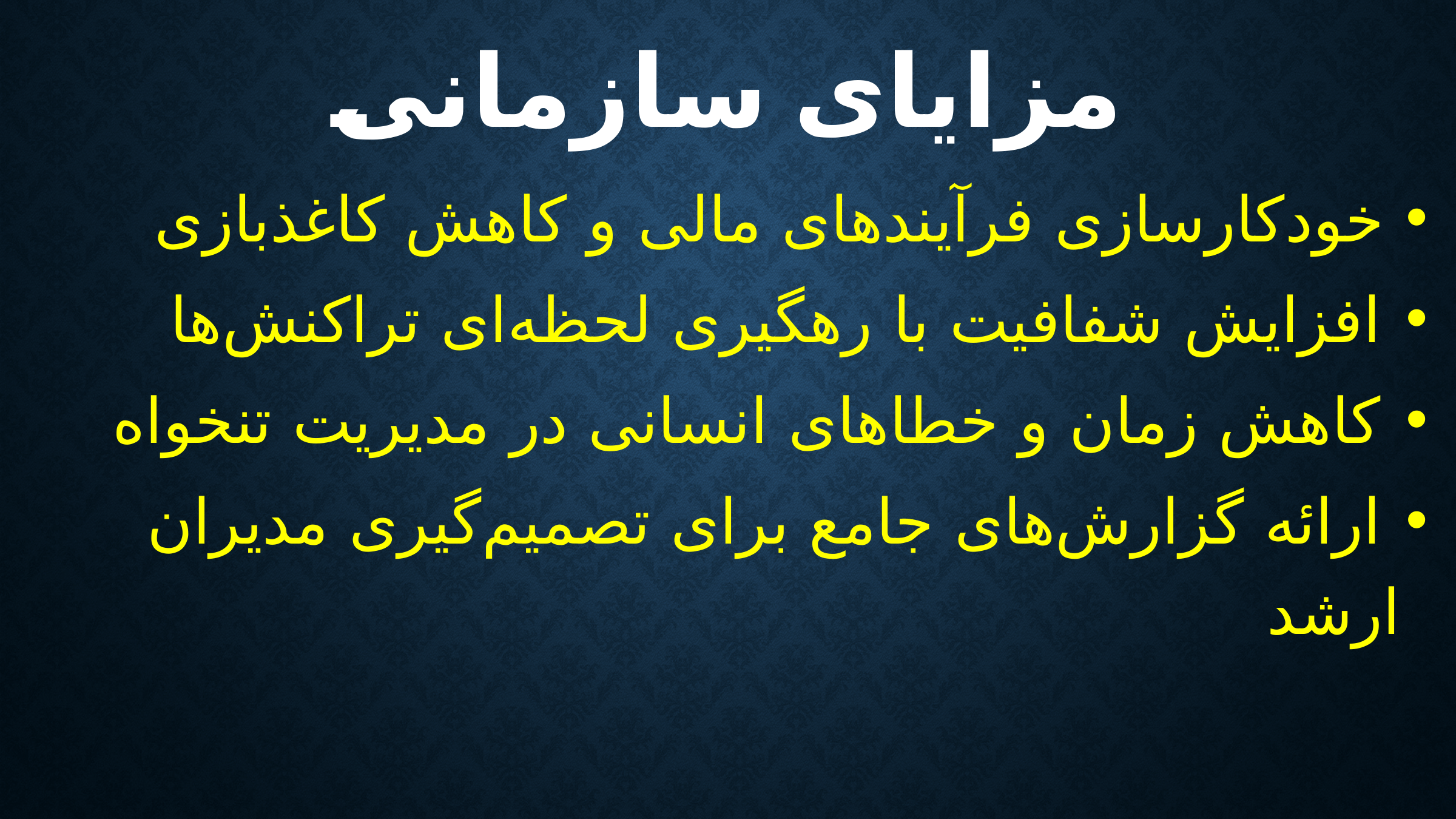

# مزایای سازمانی
 خودکارسازی فرآیندهای مالی و کاهش کاغذبازی
 افزایش شفافیت با رهگیری لحظه‌ای تراکنش‌ها
 کاهش زمان و خطاهای انسانی در مدیریت تنخواه
 ارائه گزارش‌های جامع برای تصمیم‌گیری مدیران ارشد